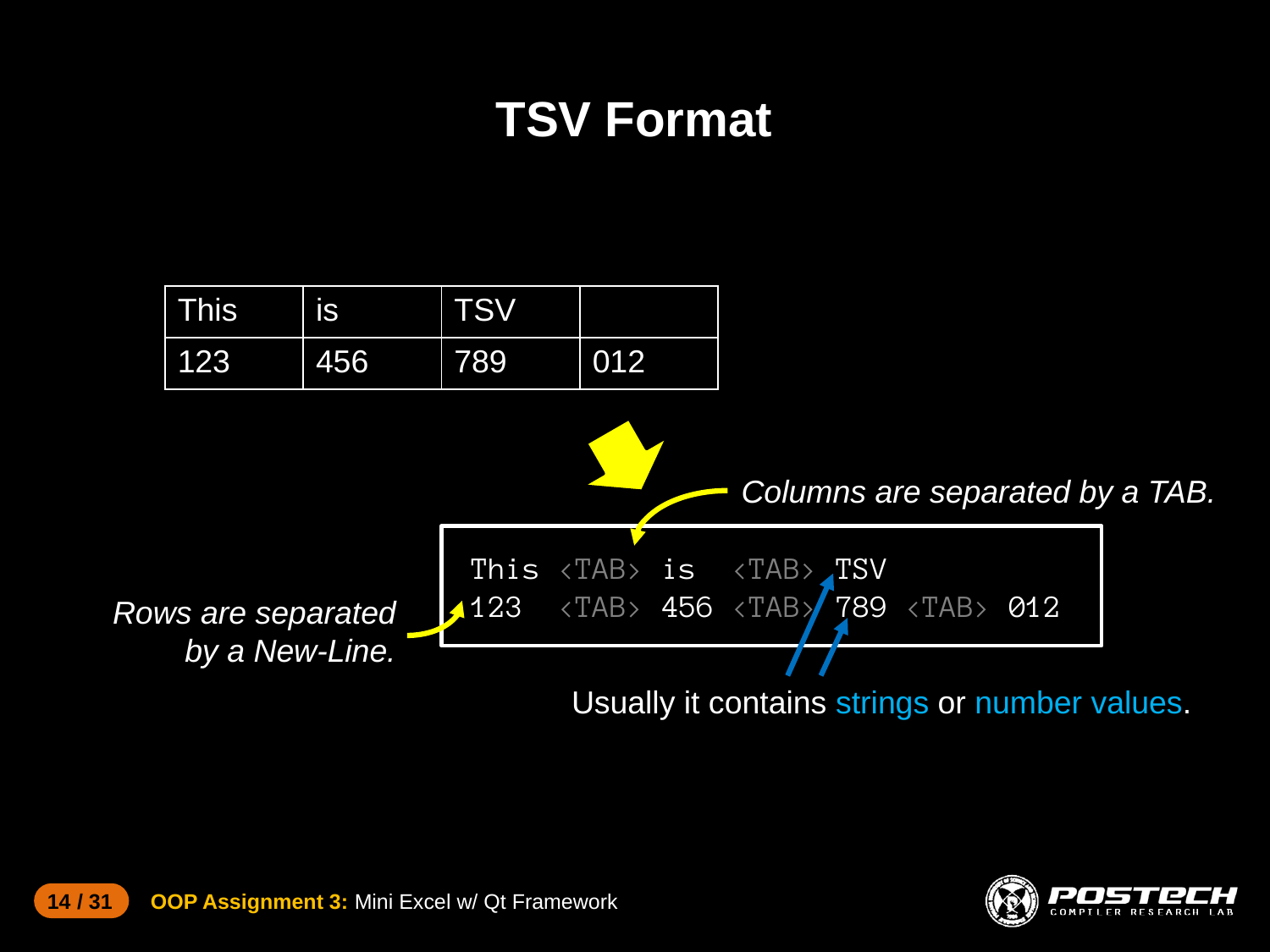

# TSV Format
| This | is | TSV |  |
| --- | --- | --- | --- |
| 123 | 456 | 789 | 012 |

Columns are separated by a TAB.

 This <TAB> is  <TAB> TSV
 123  <TAB> 456 <TAB> 789 <TAB> 012

Rows are separated
by a New-Line.
Usually it contains strings or number values.